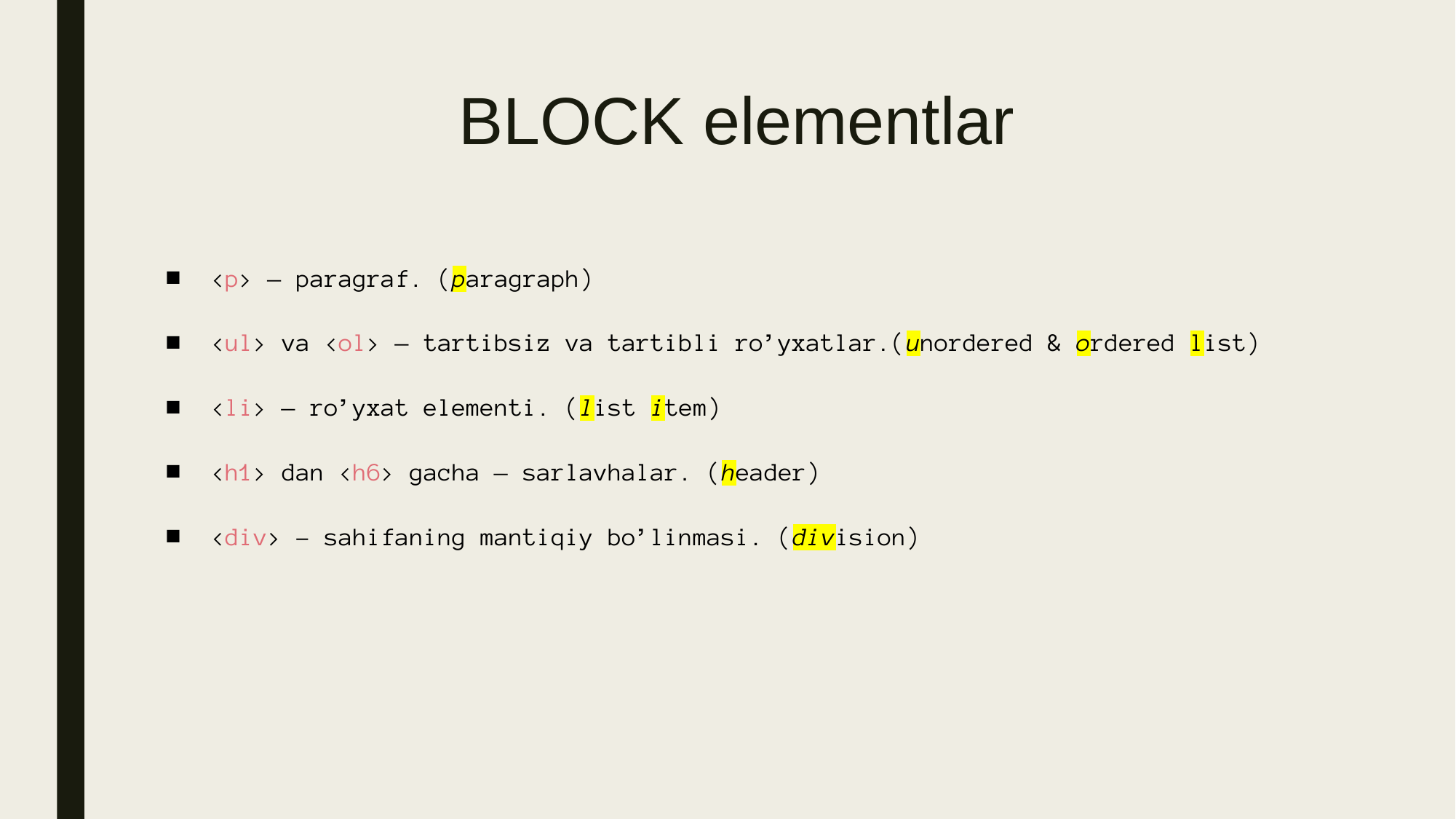

# BLOCK elementlar

<p> — paragraf. (paragraph)
<ul> va <ol> — tartibsiz va tartibli ro’yxatlar.(unordered & ordered list)
<li> — ro’yxat elementi. (list item)
<h1> dan <h6> gacha — sarlavhalar. (header)
<div> - sahifaning mantiqiy bo’linmasi. (division)